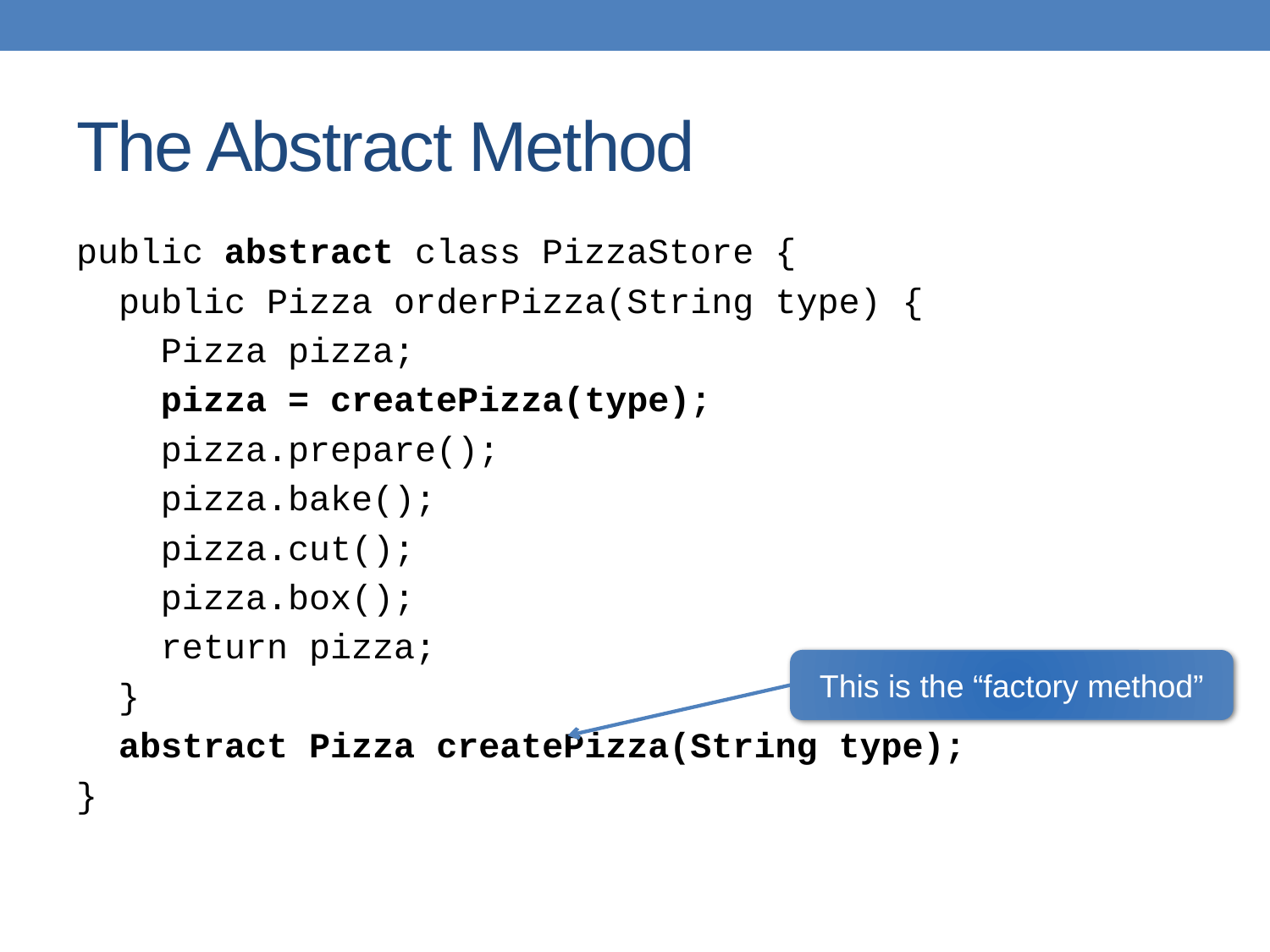

50
# The Abstract Method
public abstract class PizzaStore {
  public Pizza orderPizza(String type) {
    Pizza pizza;
    pizza = createPizza(type);
    pizza.prepare();
    pizza.bake();
    pizza.cut();
    pizza.box();
    return pizza;
  }
  abstract Pizza createPizza(String type);
}
This is the “factory method”